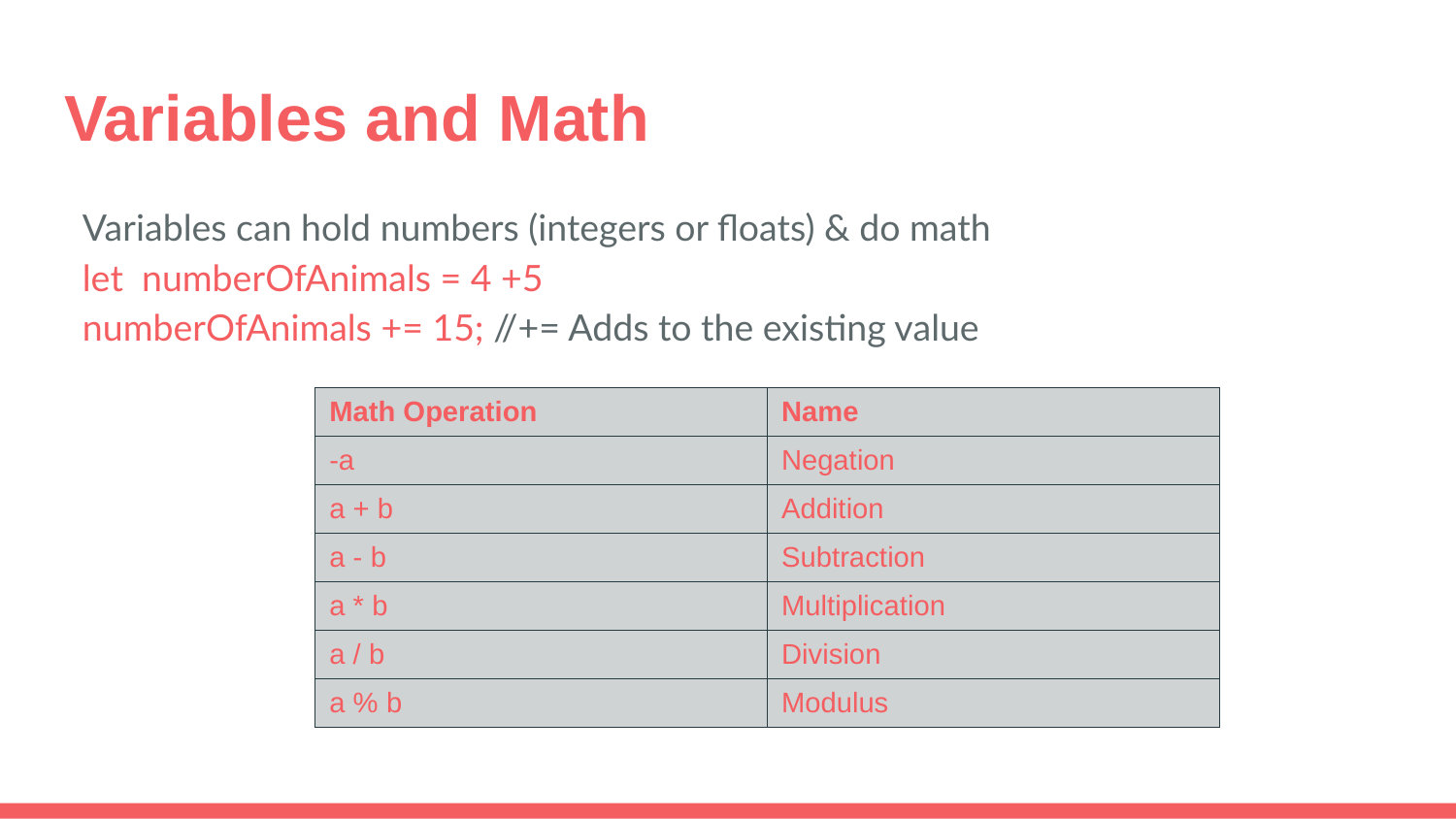

# Variables and Math
Variables can hold numbers (integers or floats) & do math
let  numberOfAnimals = 4 +5
numberOfAnimals += 15; //+= Adds to the existing value

| Math Operation | Name |
| --- | --- |
| -a | Negation |
| a + b | Addition |
| a - b | Subtraction |
| a \* b | Multiplication |
| a / b | Division |
| a % b | Modulus |